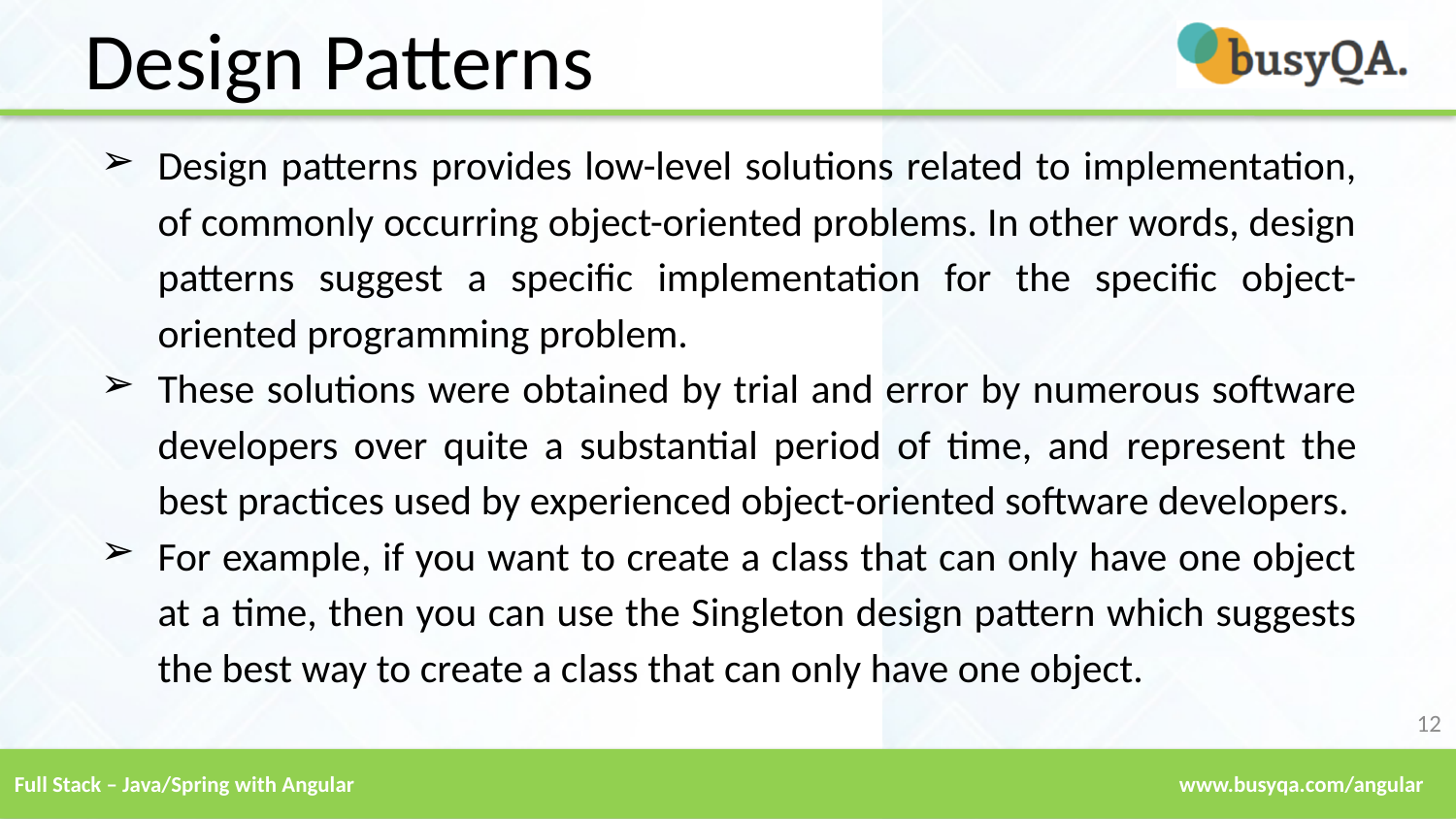

Design Patterns
Design patterns provides low-level solutions related to implementation, of commonly occurring object-oriented problems. In other words, design patterns suggest a specific implementation for the specific object-oriented programming problem.
These solutions were obtained by trial and error by numerous software developers over quite a substantial period of time, and represent the best practices used by experienced object-oriented software developers.
For example, if you want to create a class that can only have one object at a time, then you can use the Singleton design pattern which suggests the best way to create a class that can only have one object.